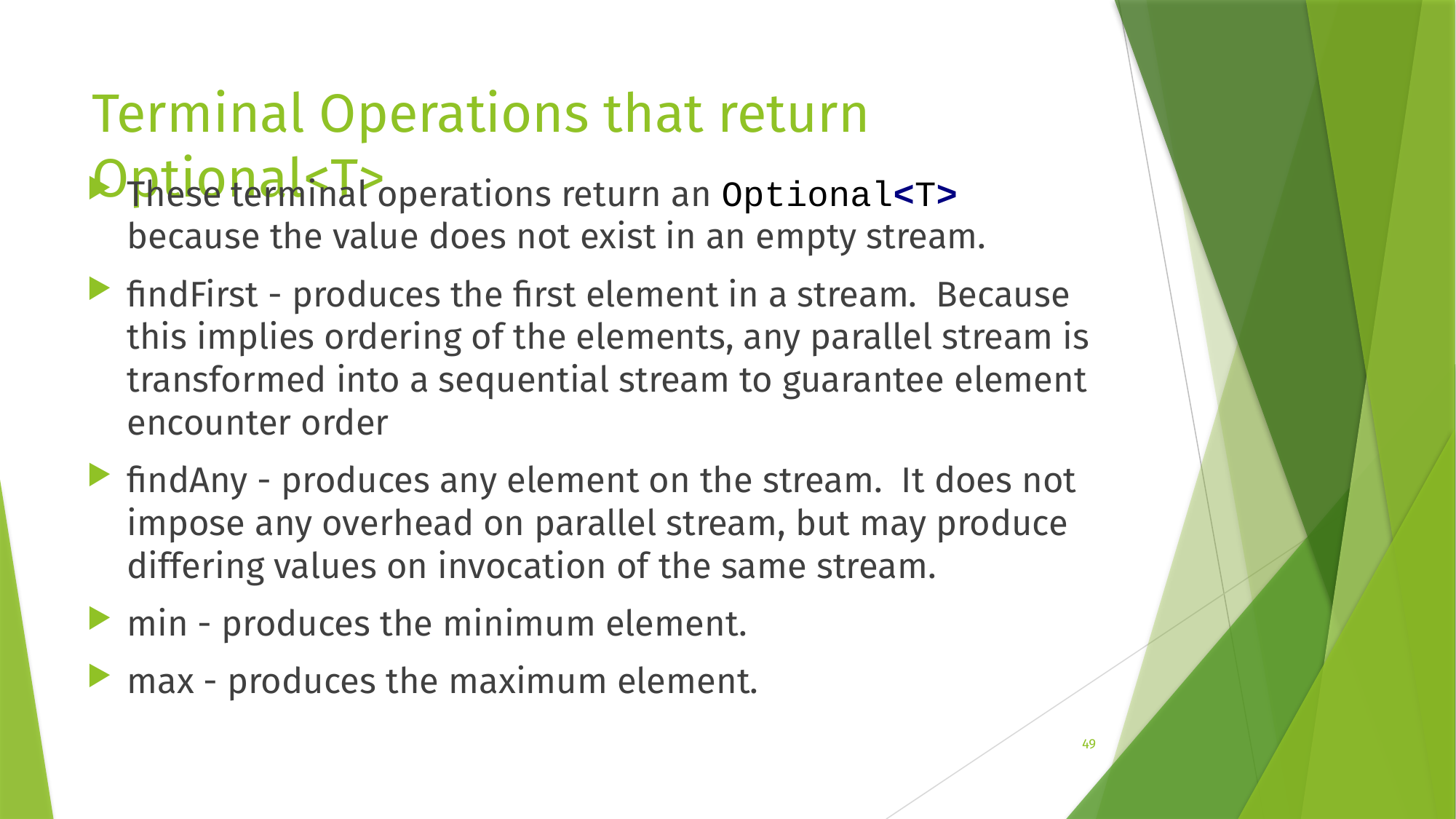

# Terminal Operations that return Optional<T>
These terminal operations return an Optional<T> because the value does not exist in an empty stream.
findFirst - produces the first element in a stream.  Because this implies ordering of the elements, any parallel stream is transformed into a sequential stream to guarantee element encounter order
findAny - produces any element on the stream.  It does not impose any overhead on parallel stream, but may produce differing values on invocation of the same stream.
min - produces the minimum element.
max - produces the maximum element.
49